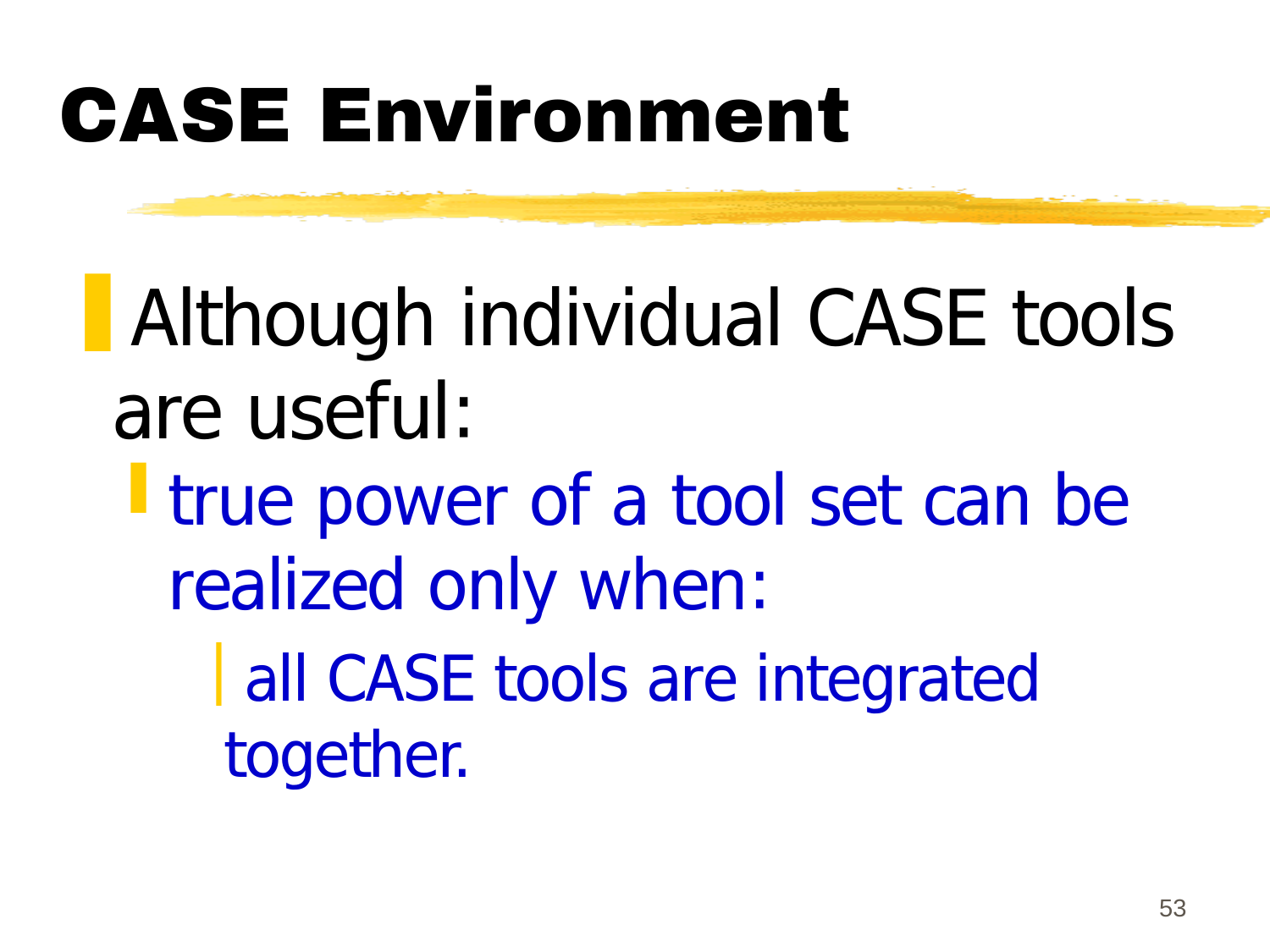

# CASE Environment
Although individual CASE tools are useful:
true power of a tool set can be realized only when:
all CASE tools are integrated together.
53